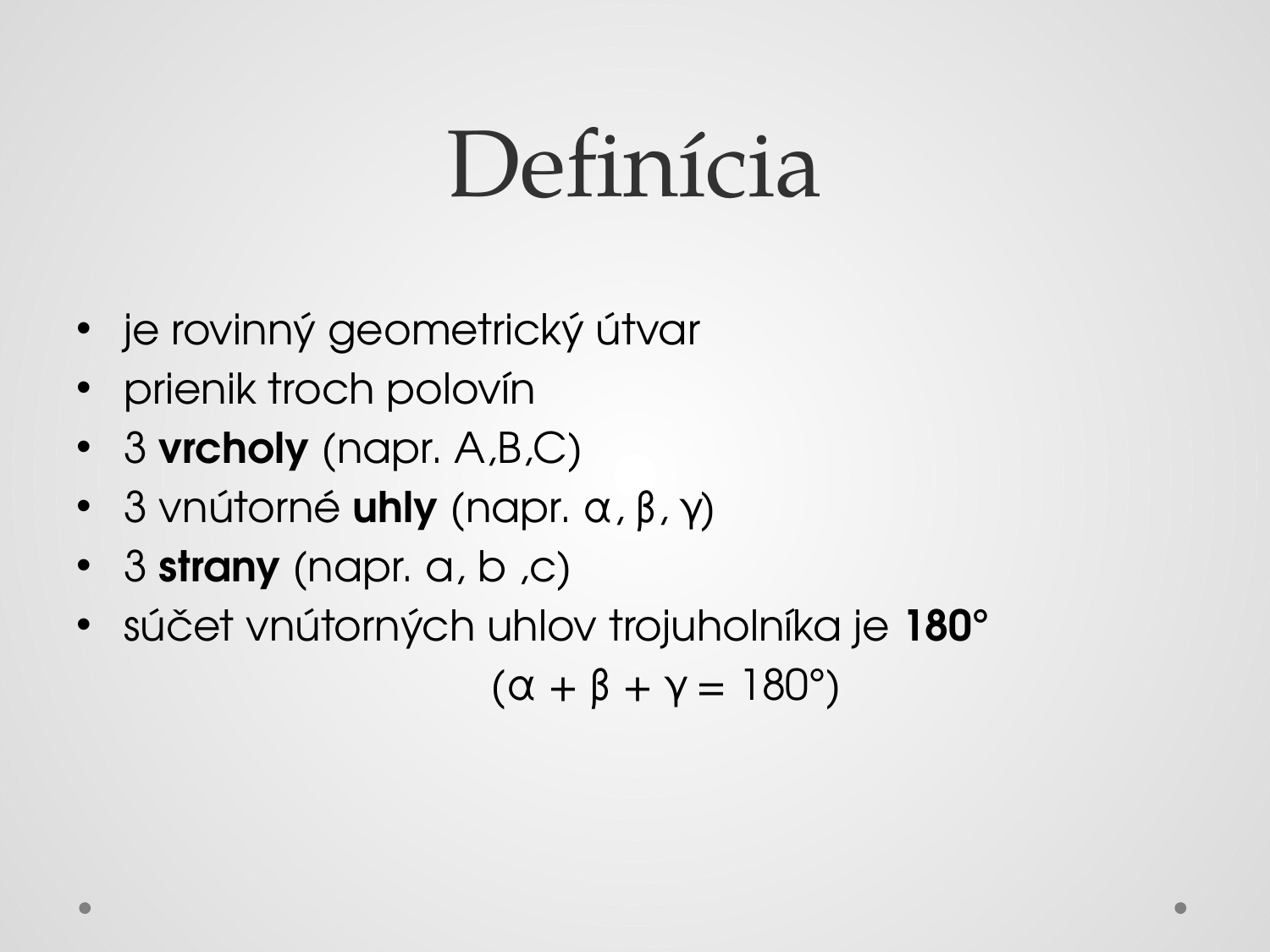

# Definícia
je rovinný geometrický útvar
prienik troch polovín
3 vrcholy (napr. A,B,C)
3 vnútorné uhly (napr. α, β, γ)
3 strany (napr. a, b ,c)
súčet vnútorných uhlov trojuholníka je 180°
                                   (α + β + γ = 180°)